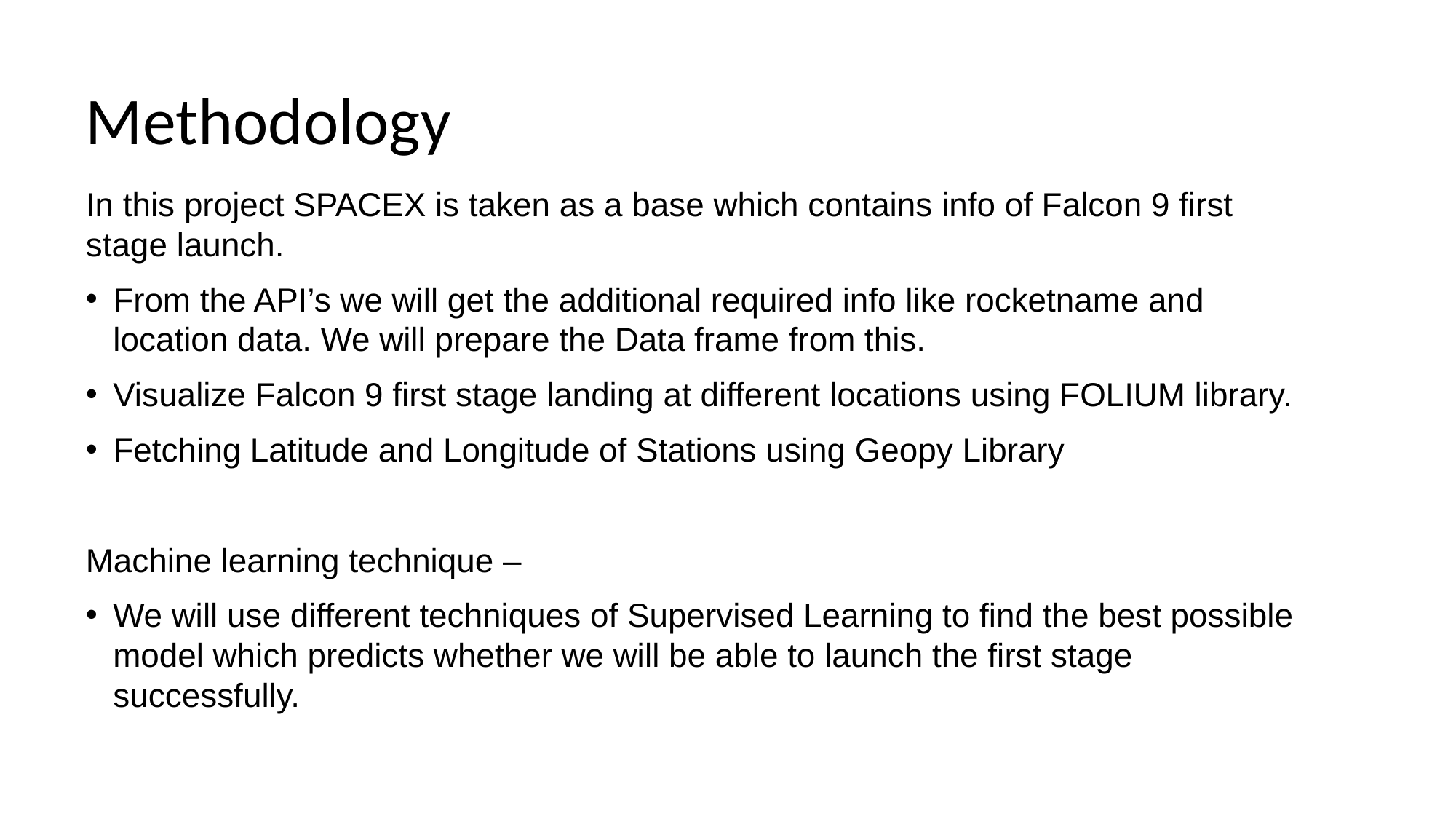

# Methodology
In this project SPACEX is taken as a base which contains info of Falcon 9 first stage launch.
From the API’s we will get the additional required info like rocketname and location data. We will prepare the Data frame from this.
Visualize Falcon 9 first stage landing at different locations using FOLIUM library.
Fetching Latitude and Longitude of Stations using Geopy Library

Machine learning technique –
We will use different techniques of Supervised Learning to find the best possible model which predicts whether we will be able to launch the first stage successfully.